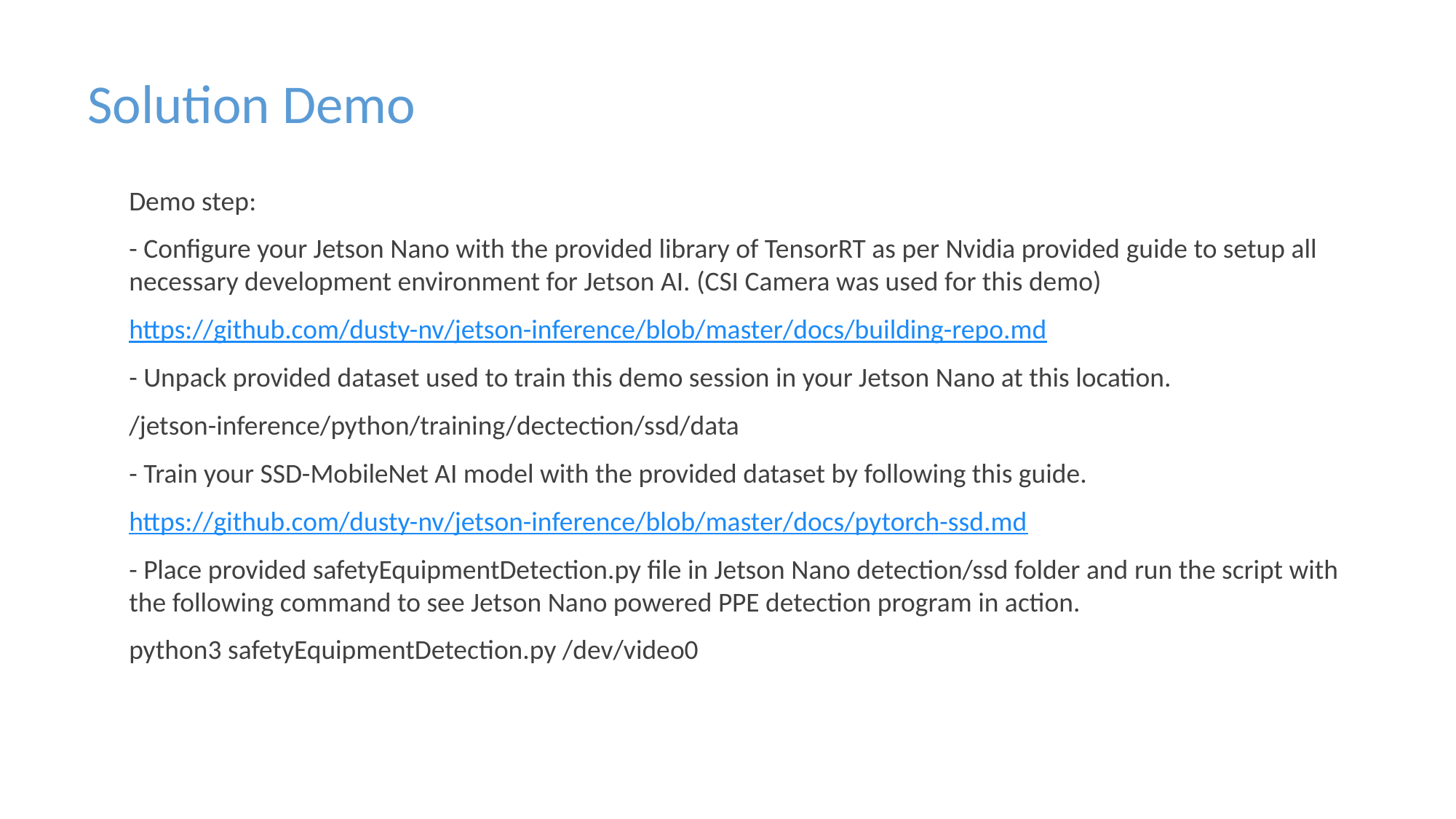

Solution Demo
Demo step:
- Configure your Jetson Nano with the provided library of TensorRT as per Nvidia provided guide to setup all necessary development environment for Jetson AI. (CSI Camera was used for this demo)
https://github.com/dusty-nv/jetson-inference/blob/master/docs/building-repo.md
- Unpack provided dataset used to train this demo session in your Jetson Nano at this location.
/jetson-inference/python/training/dectection/ssd/data
- Train your SSD-MobileNet AI model with the provided dataset by following this guide.
https://github.com/dusty-nv/jetson-inference/blob/master/docs/pytorch-ssd.md
- Place provided safetyEquipmentDetection.py file in Jetson Nano detection/ssd folder and run the script with the following command to see Jetson Nano powered PPE detection program in action.
python3 safetyEquipmentDetection.py /dev/video0